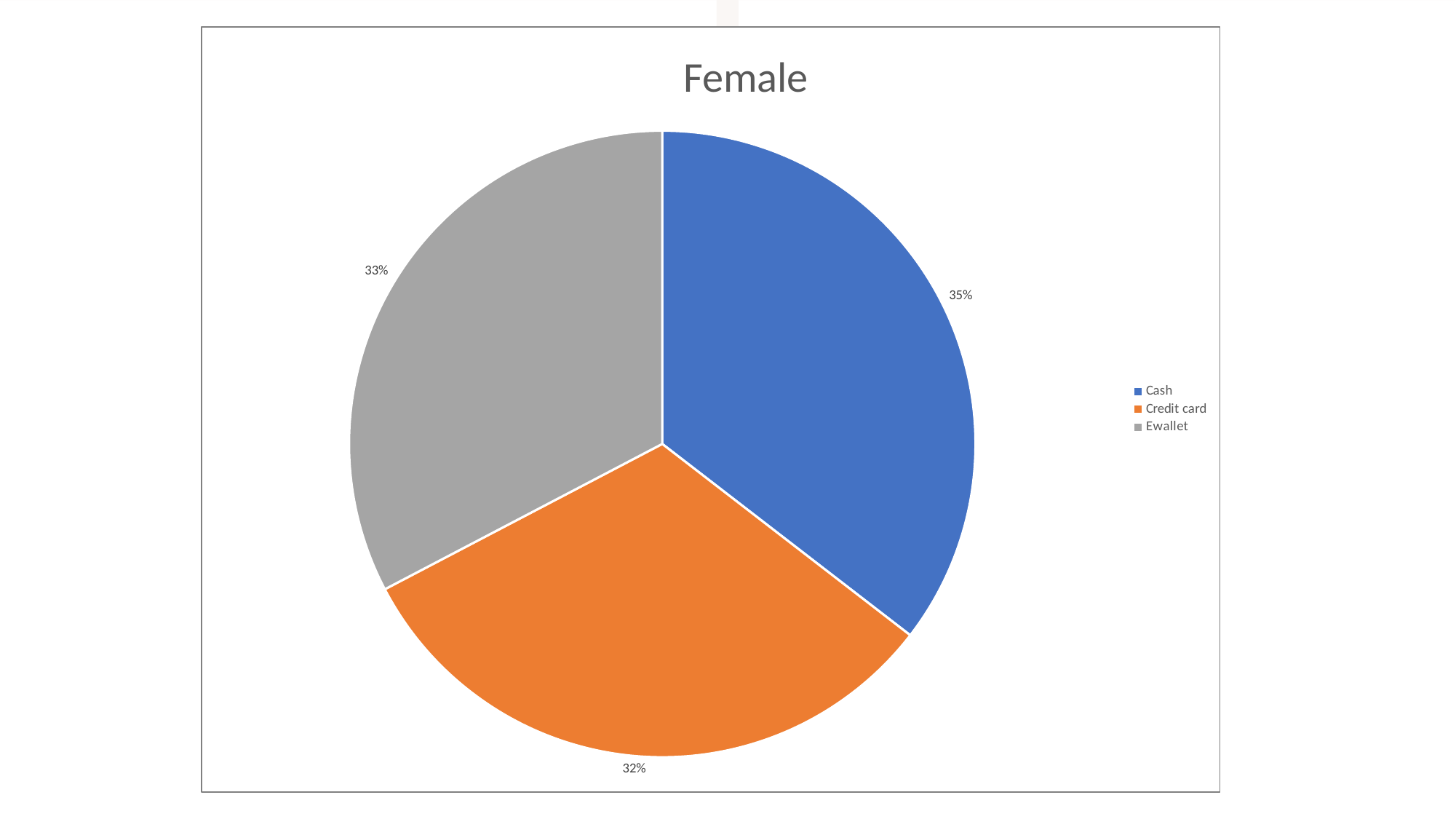

### Chart: Female

| Category | Female | Male |
|---|---|---|
| Cash | 59433.0 | 52614.0 |
| Credit card | 53421.0 | 47189.0 |
| Ewallet | 54783.0 | 55029.0 |